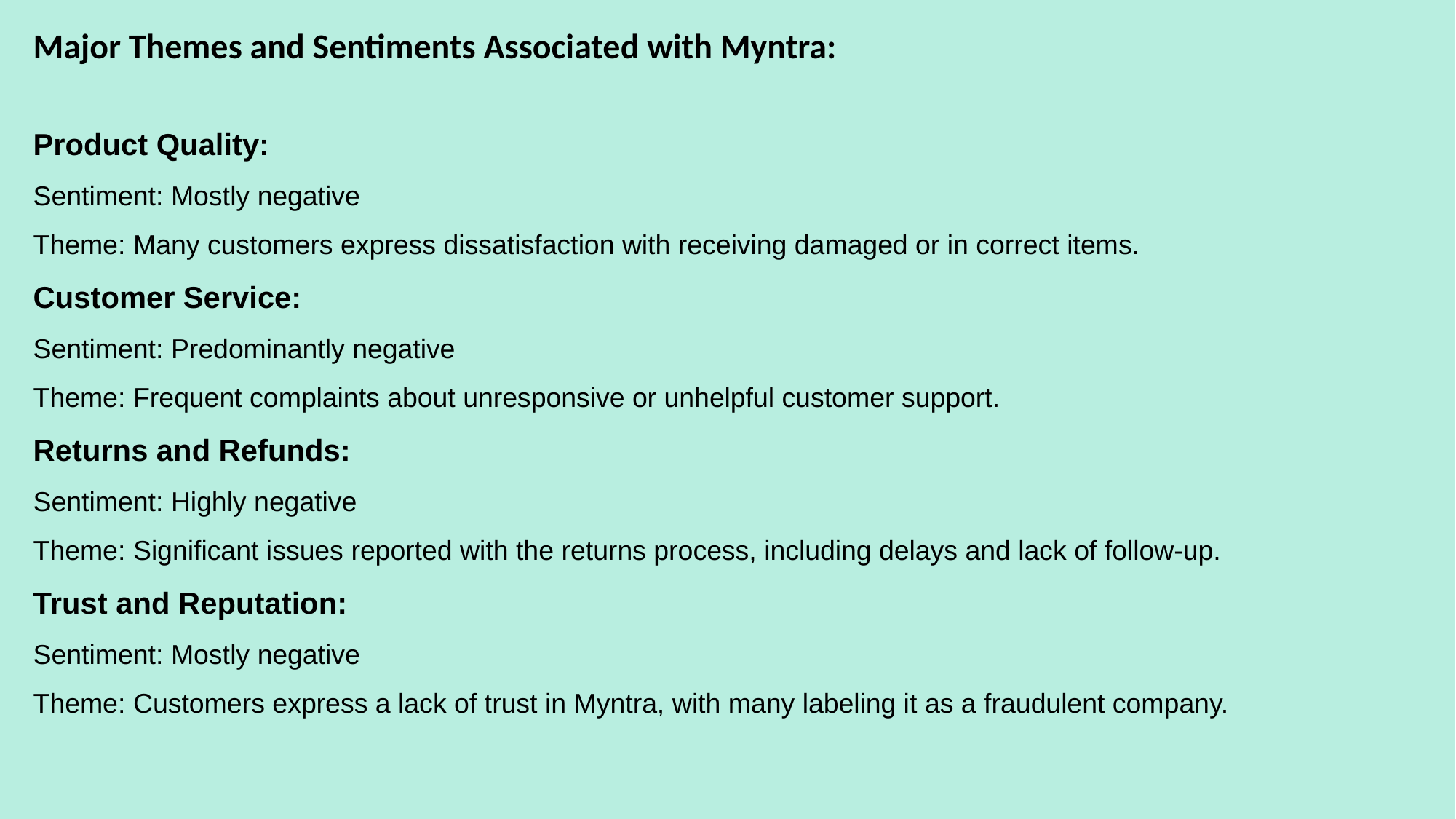

Major Themes and Sentiments Associated with Myntra:

Product Quality:
Sentiment: Mostly negative
Theme: Many customers express dissatisfaction with receiving damaged or in correct items.
Customer Service:
Sentiment: Predominantly negative
Theme: Frequent complaints about unresponsive or unhelpful customer support.
Returns and Refunds:
Sentiment: Highly negative
Theme: Significant issues reported with the returns process, including delays and lack of follow-up.
Trust and Reputation:
Sentiment: Mostly negative
Theme: Customers express a lack of trust in Myntra, with many labeling it as a fraudulent company.